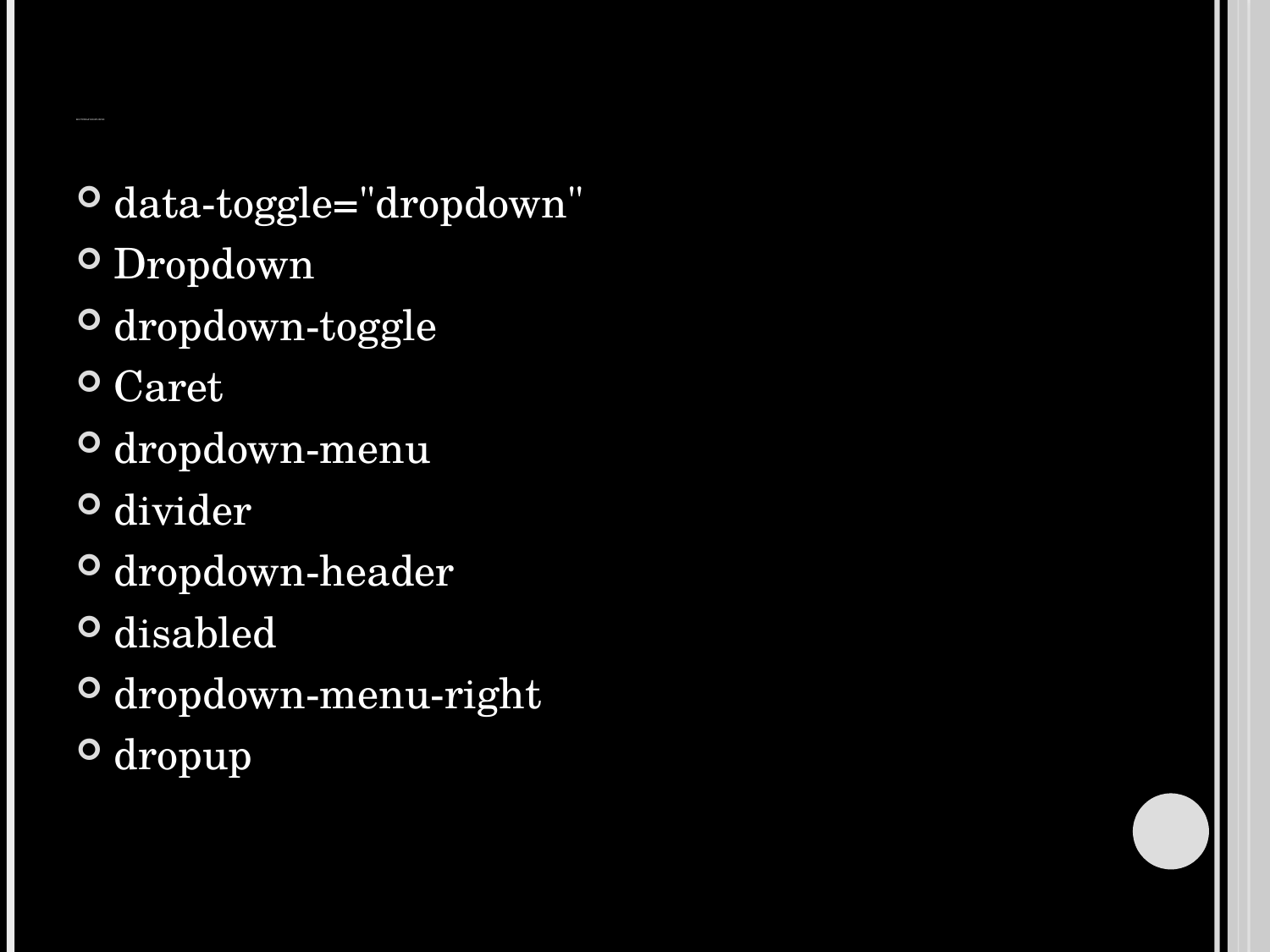

# Bootstrap Dropdowns
data-toggle="dropdown"
Dropdown
dropdown-toggle
Caret
dropdown-menu
divider
dropdown-header
disabled
dropdown-menu-right
dropup